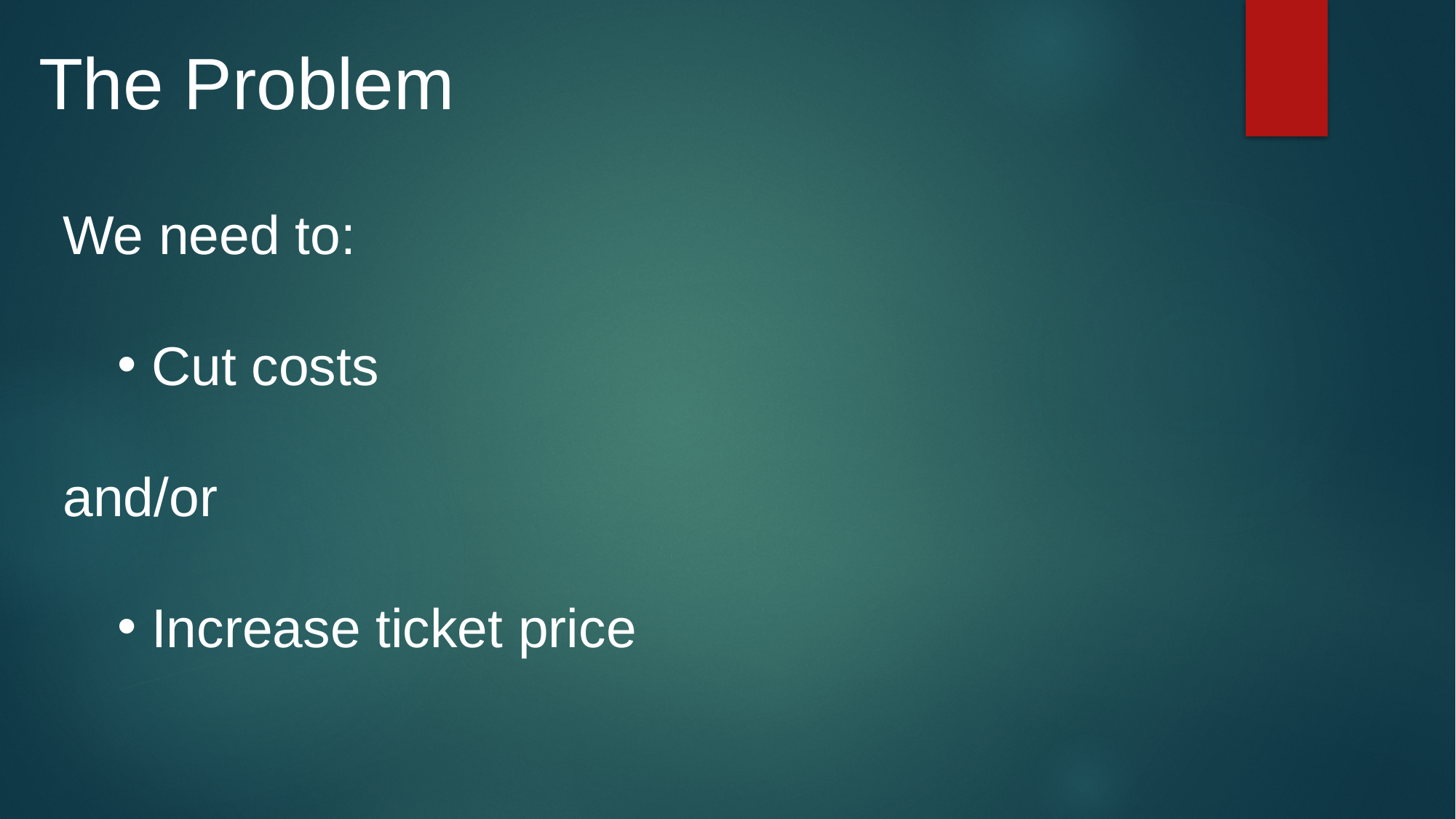

# The Problem
We need to:

Cut costs

and/or

Increase ticket price